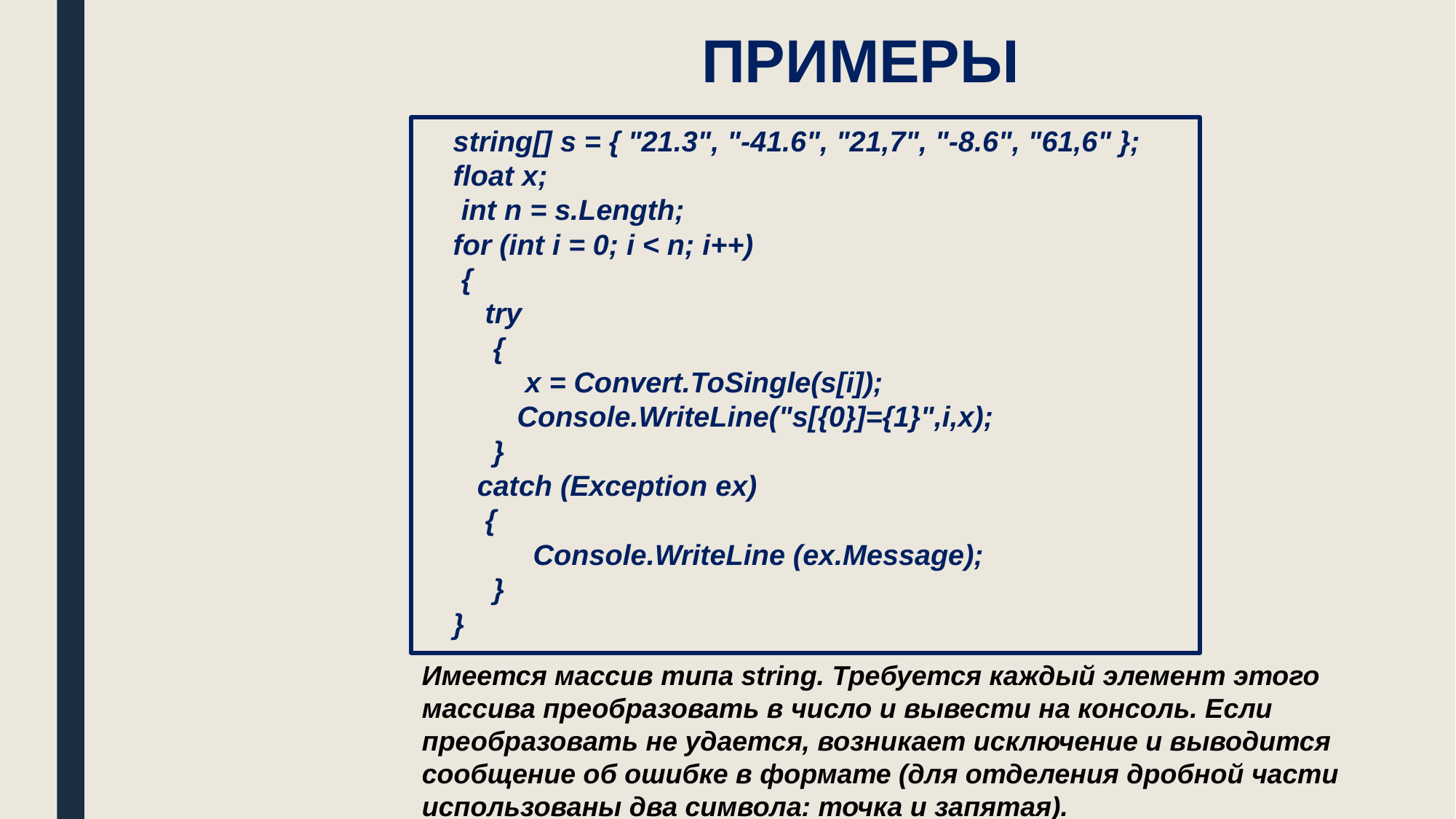

# ПРИМЕРЫ
string[] s = { "21.3", "-41.6", "21,7", "-8.6", "61,6" };
float x;
 int n = s.Length;
for (int i = 0; i < n; i++)
 {
    try
     {
         x = Convert.ToSingle(s[i]);
        Console.WriteLine("s[{0}]={1}",i,x);
     }
   catch (Exception ex)
    {
          Console.WriteLine (ex.Message);
     }
}

Имеется массив типа string. Требуется каждый элемент этого массива преобразовать в число и вывести на консоль. Если преобразовать не удается, возникает исключение и выводится сообщение об ошибке в формате (для отделения дробной части использованы два символа: точка и запятая).